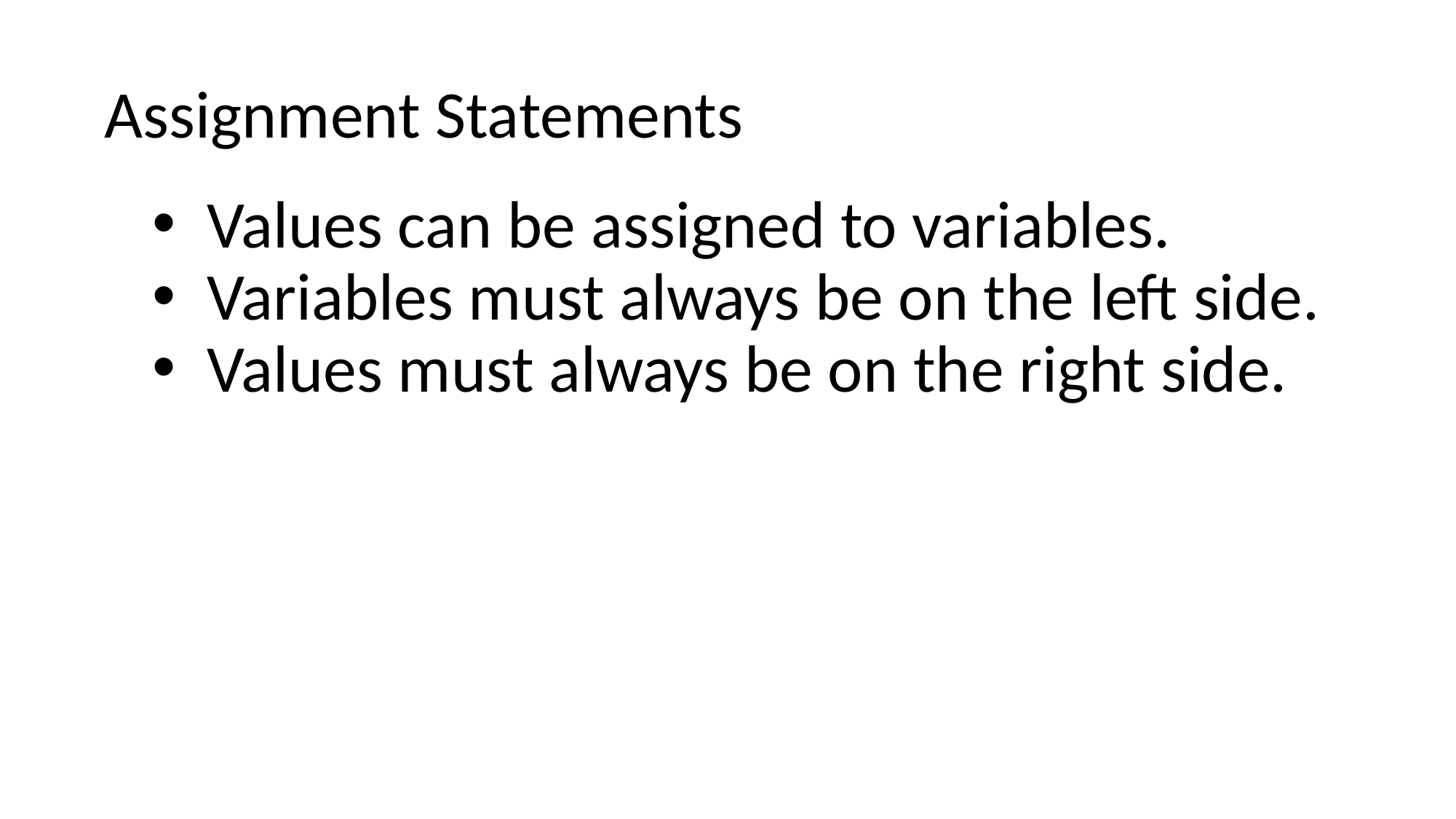

# Assignment Statements
Values can be assigned to variables.
Variables must always be on the left side.
Values must always be on the right side.